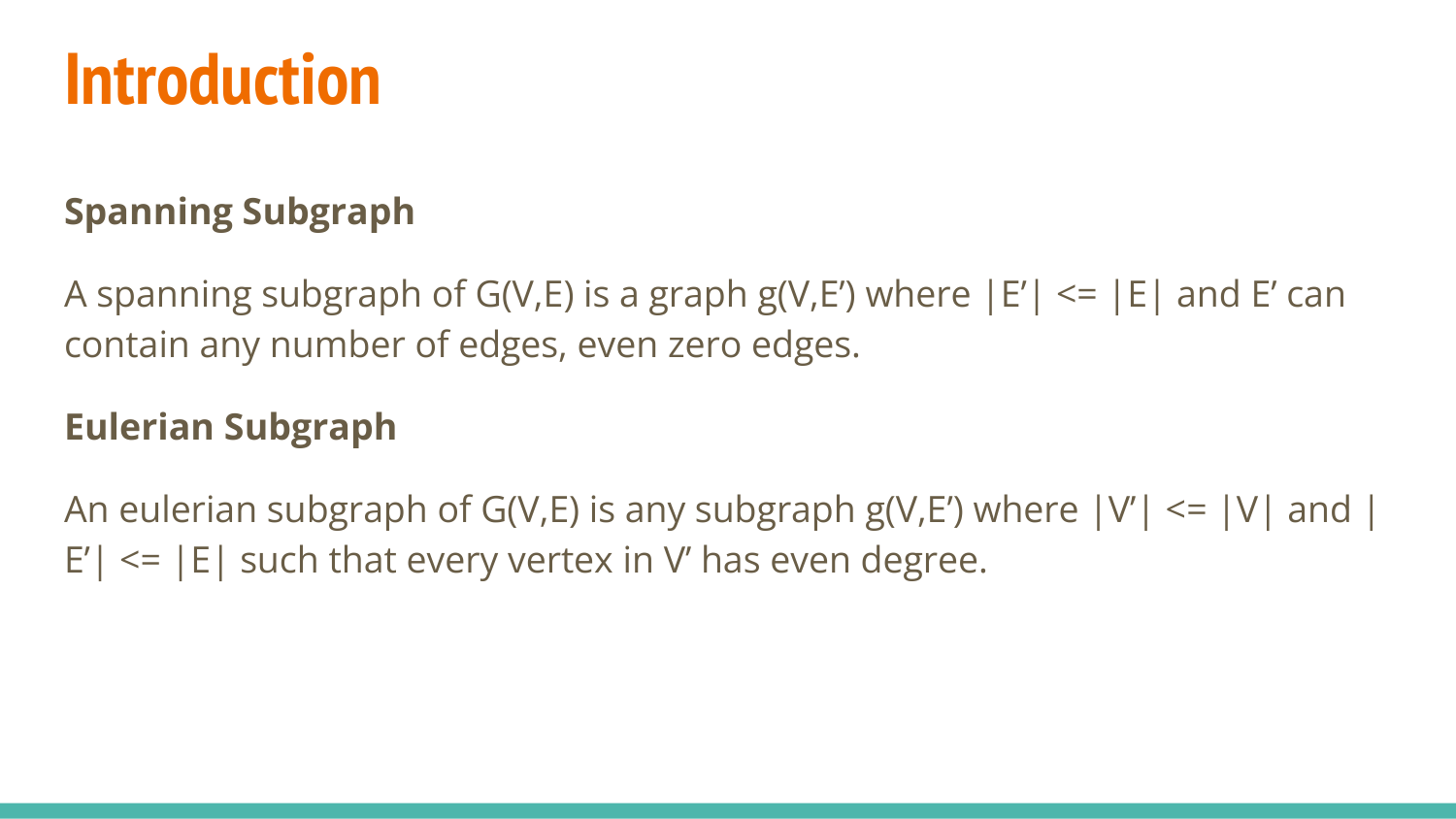

# Introduction

Spanning Subgraph
A spanning subgraph of G(V,E) is a graph g(V,E’) where |E’| <= |E| and E’ can contain any number of edges, even zero edges.
Eulerian Subgraph
An eulerian subgraph of G(V,E) is any subgraph g(V,E’) where |V’| <= |V| and |E’| <= |E| such that every vertex in V’ has even degree.